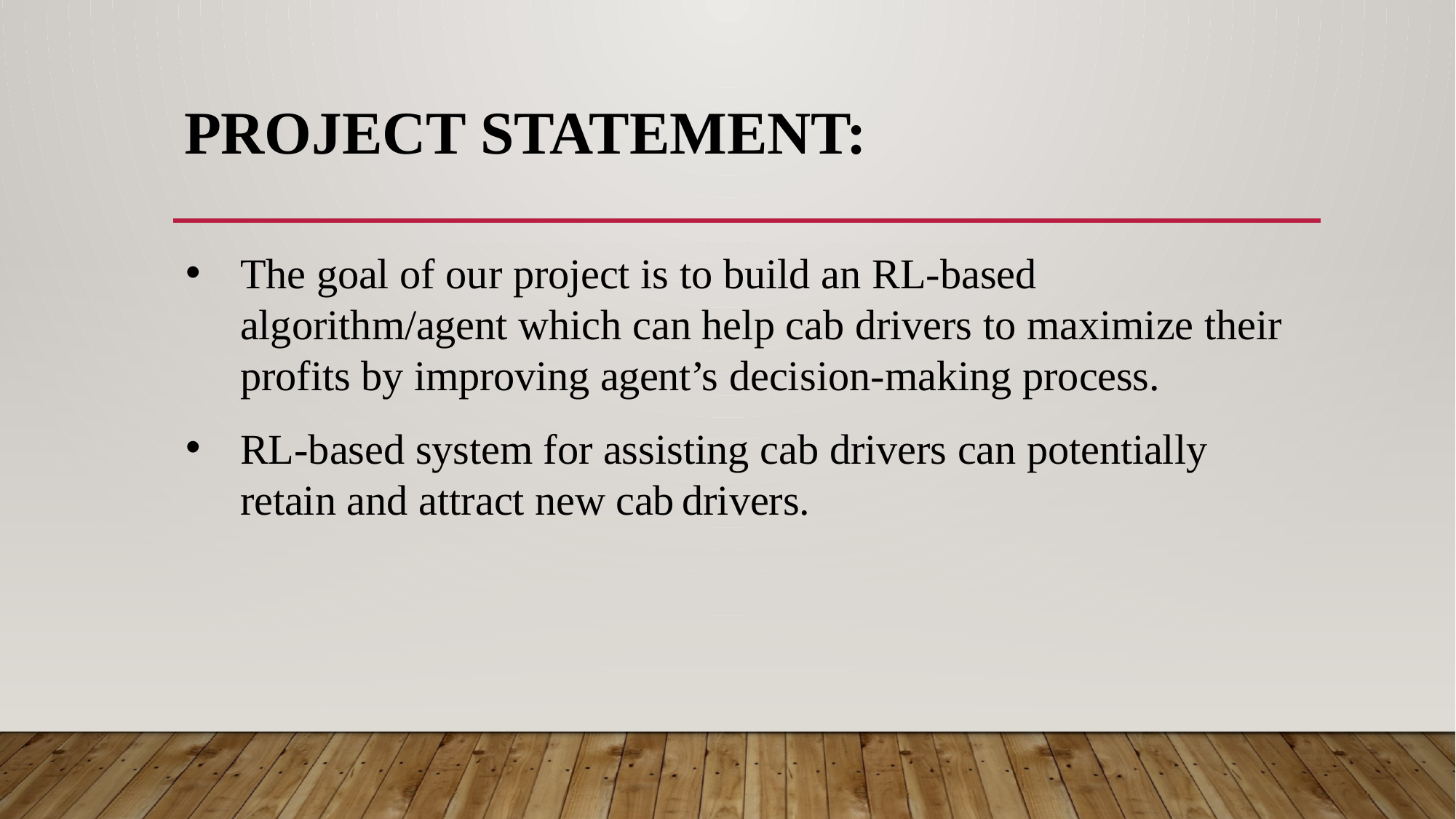

# Project Statement:
The goal of our project is to build an RL-based algorithm/agent which can help cab drivers to maximize their profits by improving agent’s decision-making process.
RL-based system for assisting cab drivers can potentially retain and attract new cab drivers.